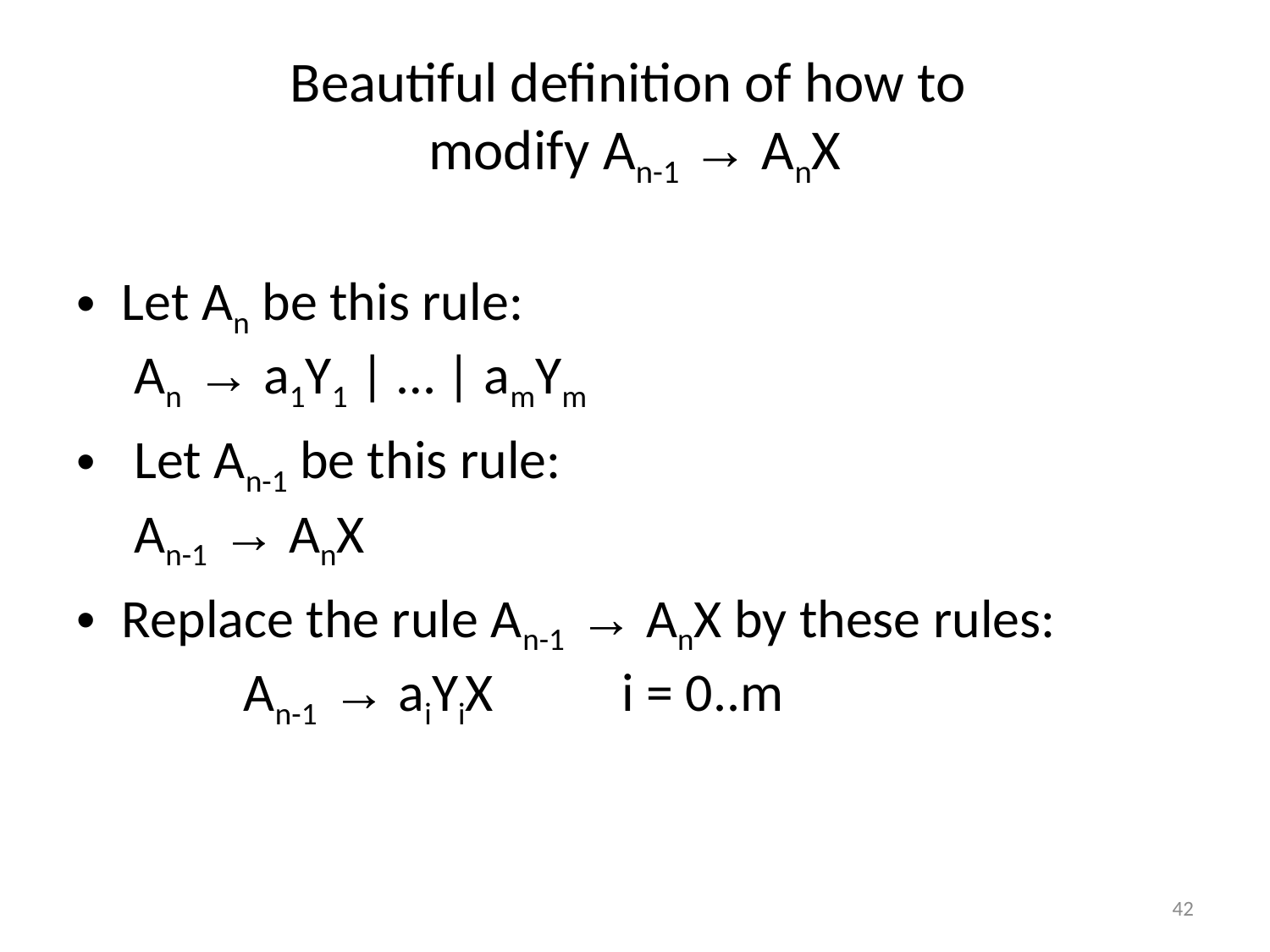

# Beautiful definition of how to modify An-1 → AnX
Let An be this rule:
 An → a1Y1 | … | amYm
 Let An-1 be this rule:
 An-1 → AnX
Replace the rule An-1 → AnX by these rules:
 	An-1 → aiYiX  	 i = 0..m
42